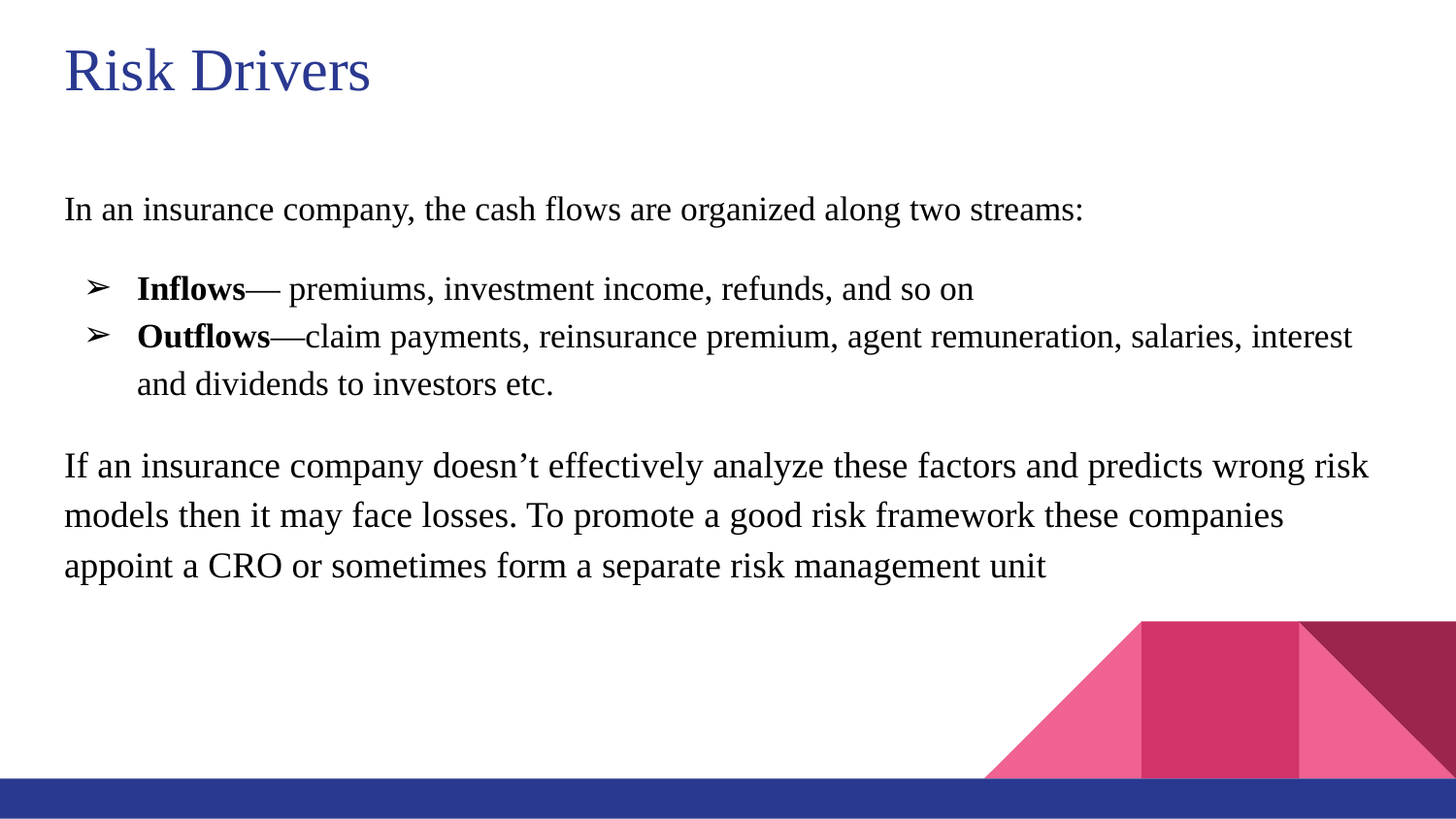

# Risk Drivers
In an insurance company, the cash flows are organized along two streams:
Inflows— premiums, investment income, refunds, and so on
Outflows—claim payments, reinsurance premium, agent remuneration, salaries, interest and dividends to investors etc.
If an insurance company doesn’t effectively analyze these factors and predicts wrong risk models then it may face losses. To promote a good risk framework these companies appoint a CRO or sometimes form a separate risk management unit